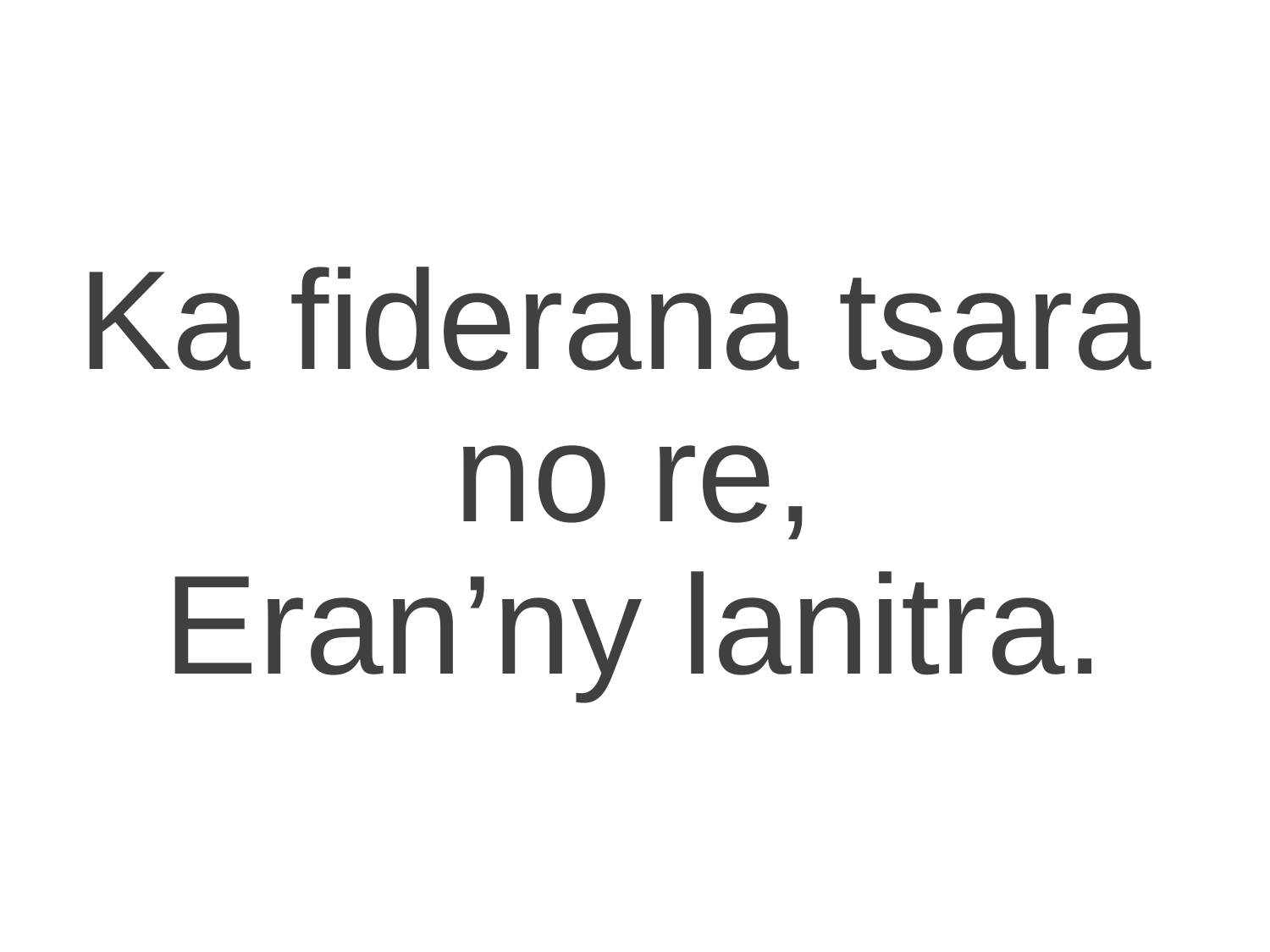

Ka fiderana tsara
no re,
Eran’ny lanitra.